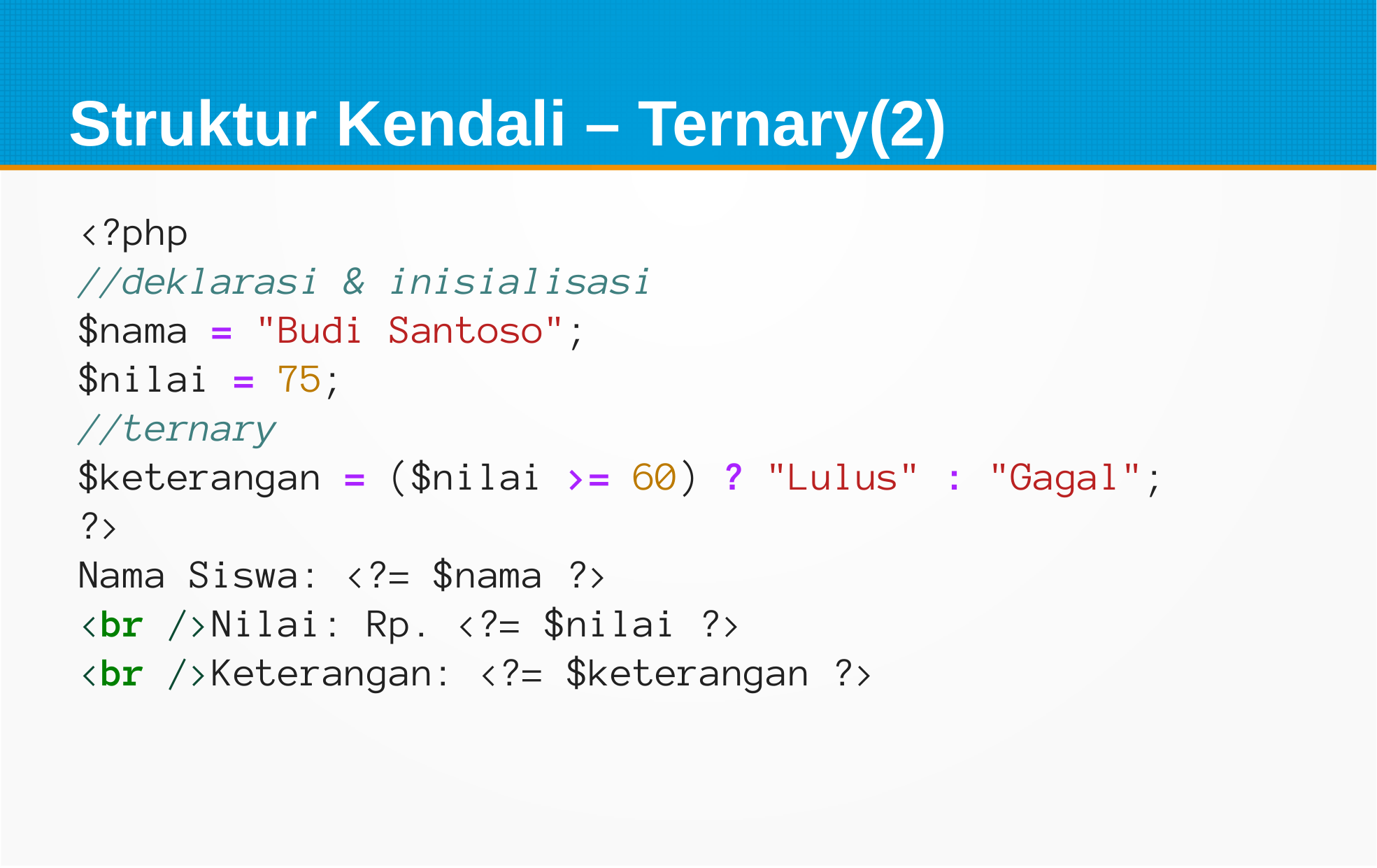

Struktur Kendali – Ternary(2)
<?php
//deklarasi & inisialisasi
$nama = "Budi Santoso";
$nilai = 75;
//ternary
$keterangan = ($nilai >= 60) ? "Lulus" : "Gagal";
?>
Nama Siswa: <?= $nama ?>
<br />Nilai: Rp. <?= $nilai ?>
<br />Keterangan: <?= $keterangan ?>